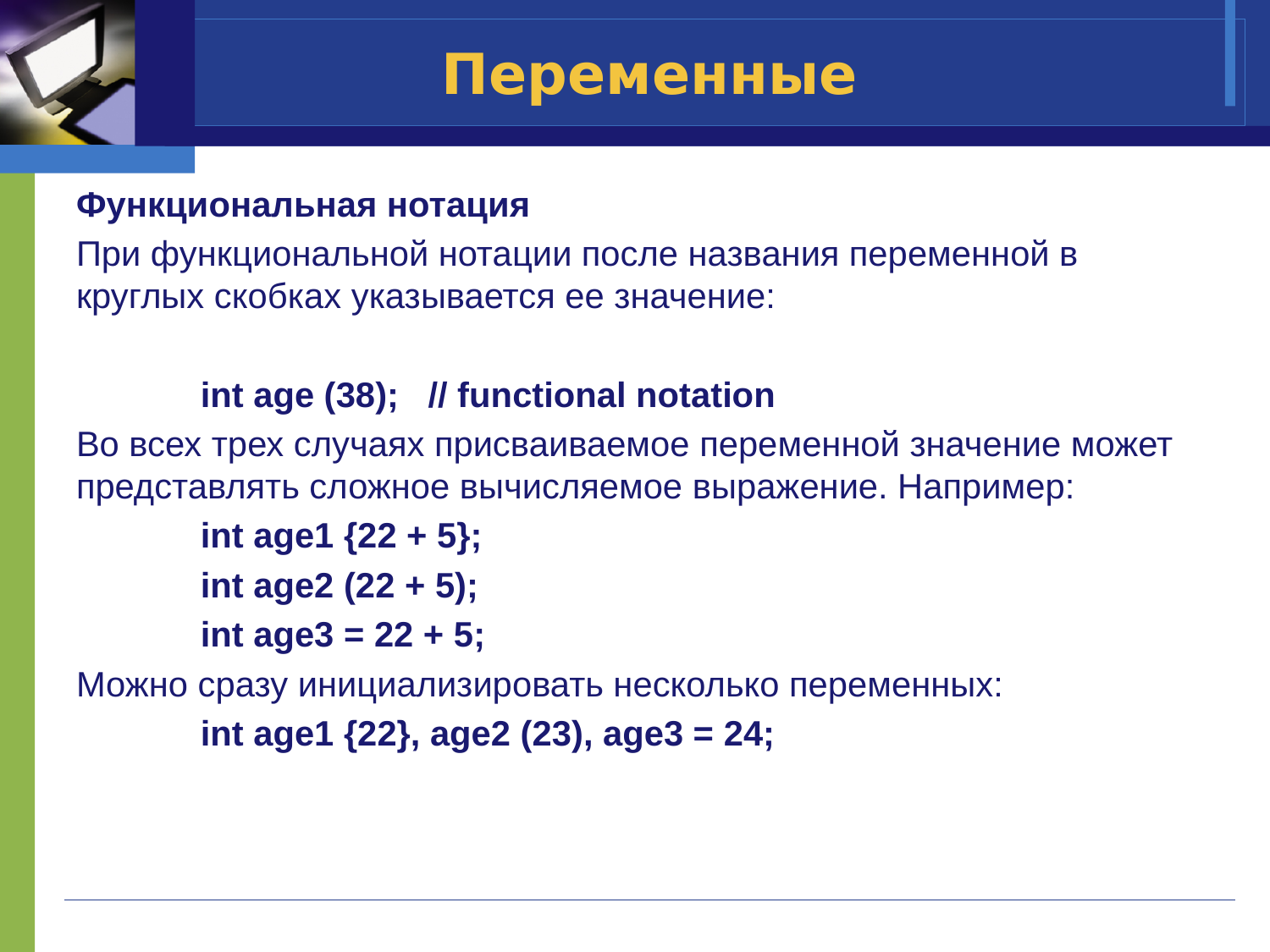

# Переменные
Функциональная нотация
При функциональной нотации после названия переменной в круглых скобках указывается ее значение:

int age (38);   // functional notation
Во всех трех случаях присваиваемое переменной значение может представлять сложное вычисляемое выражение. Например:
int age1 {22 + 5};
int age2 (22 + 5);
int age3 = 22 + 5;
Можно сразу инициализировать несколько переменных:
int age1 {22}, age2 (23), age3 = 24;